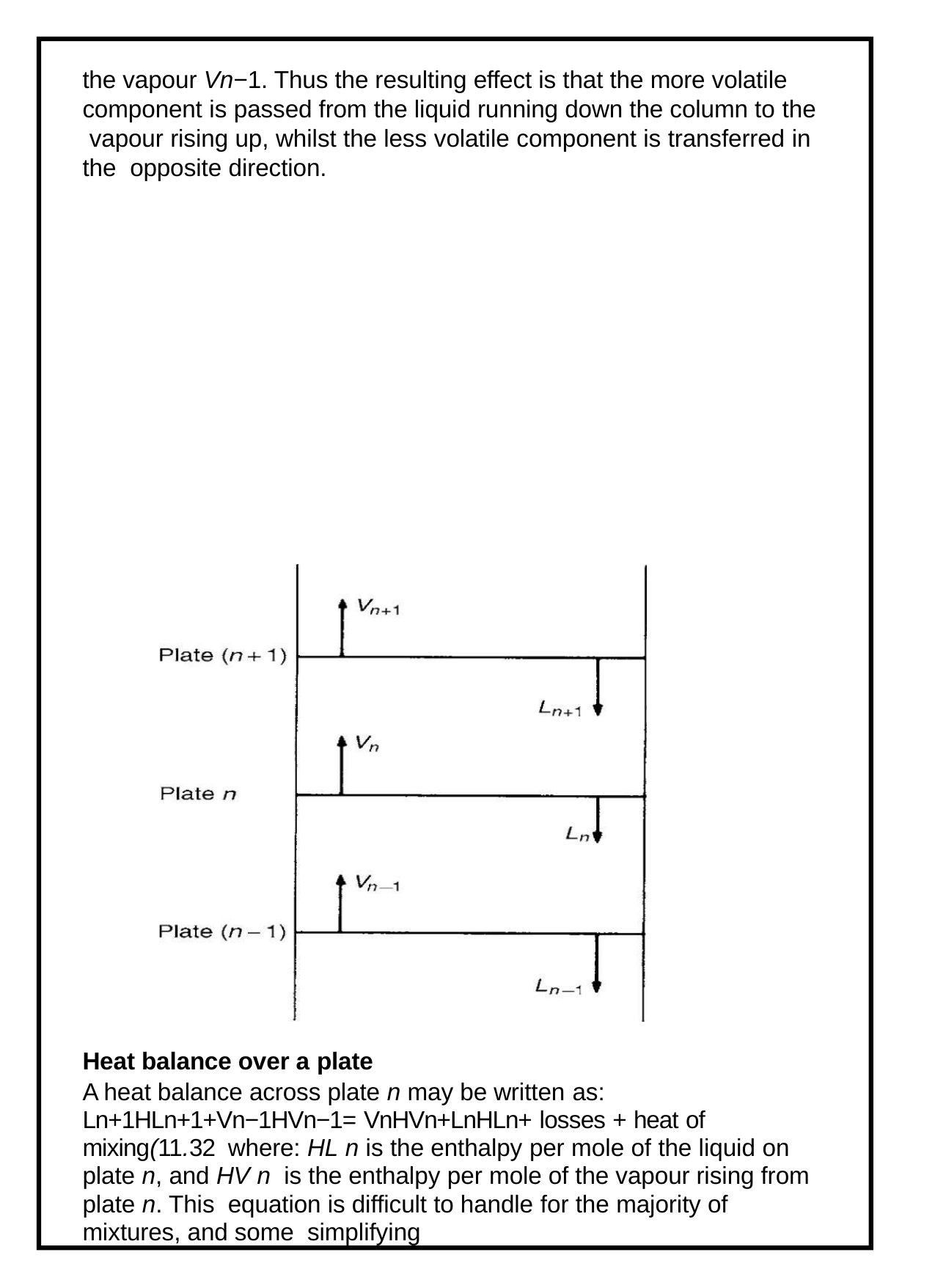

the vapour Vn−1. Thus the resulting effect is that the more volatile  component is passed from the liquid running down the column to the  vapour rising up, whilst the less volatile component is transferred in the  opposite direction.

Heat balance over a plate
A heat balance across plate n may be written as:
Ln+1HLn+1+Vn−1HVn−1= VnHVn+LnHLn+ losses + heat of mixing(11.32  where: HL n is the enthalpy per mole of the liquid on plate n, and HV n  is the enthalpy per mole of the vapour rising from plate n. This  equation is difficult to handle for the majority of mixtures, and some  simplifying